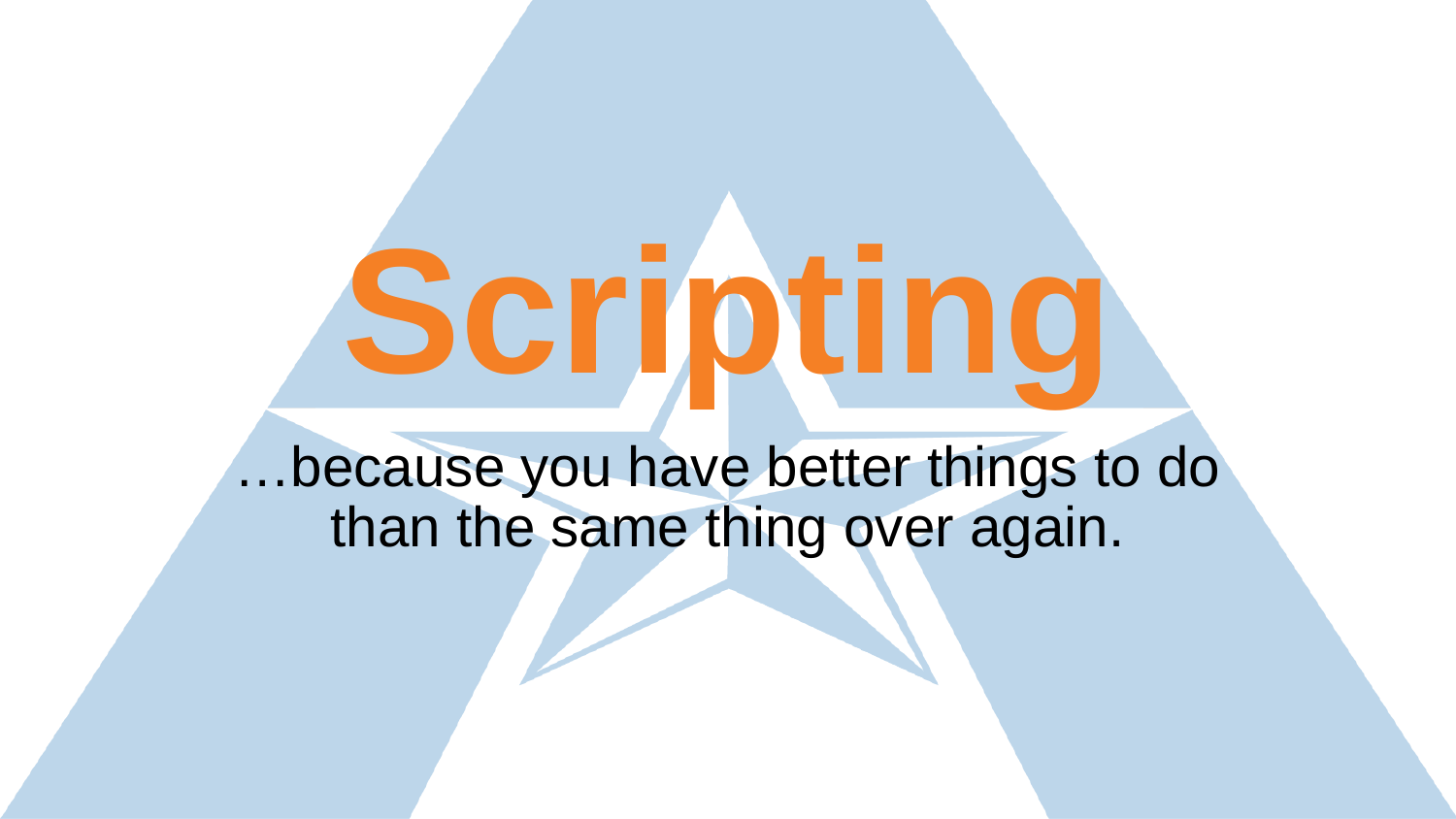

# Scripting
…because you have better things to do than the same thing over again.